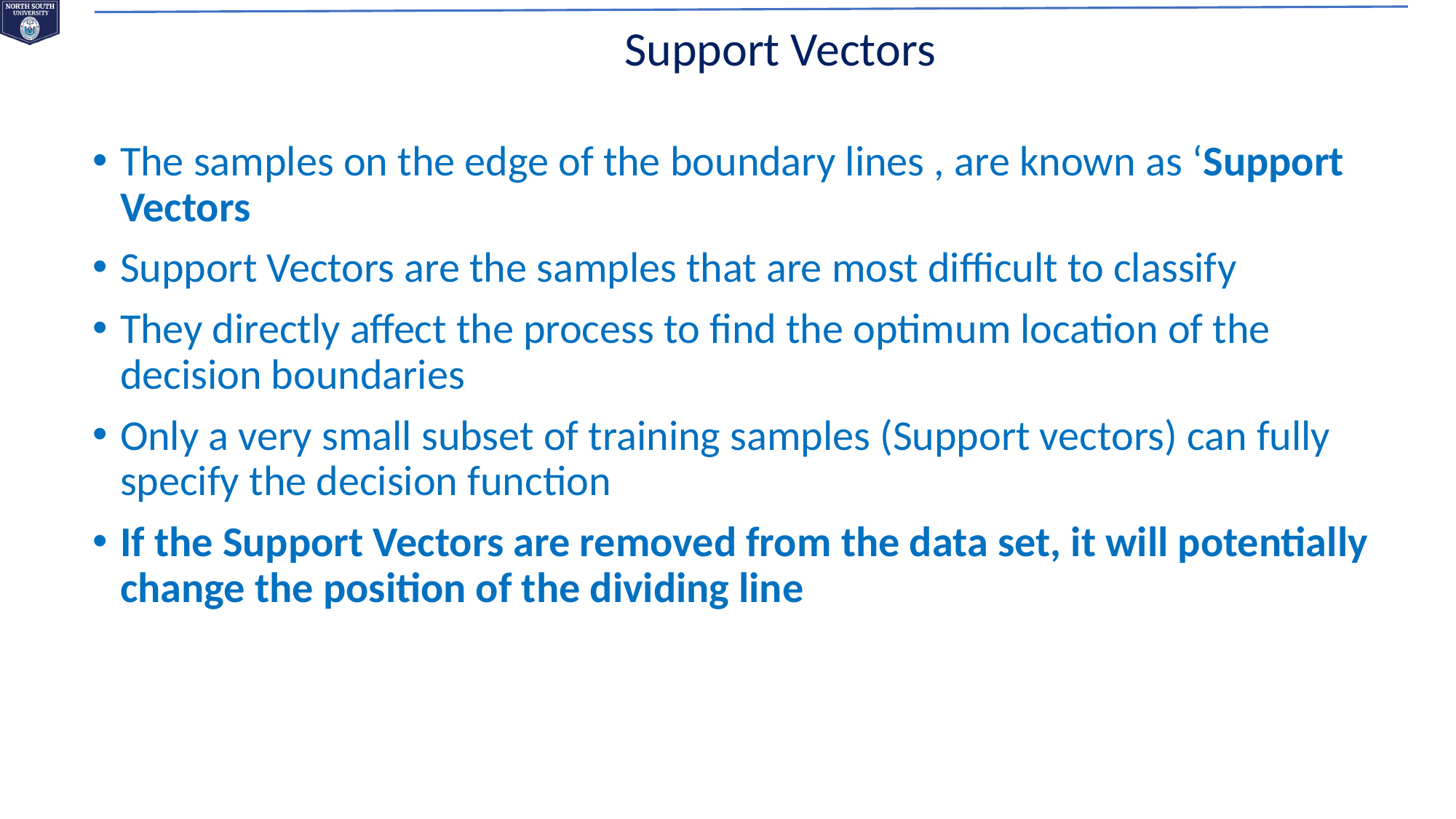

# Support Vectors
The samples on the edge of the boundary lines , are known as ‘Support Vectors
Support Vectors are the samples that are most difficult to classify
They directly affect the process to find the optimum location of the decision boundaries
Only a very small subset of training samples (Support vectors) can fully specify the decision function
If the Support Vectors are removed from the data set, it will potentially change the position of the dividing line